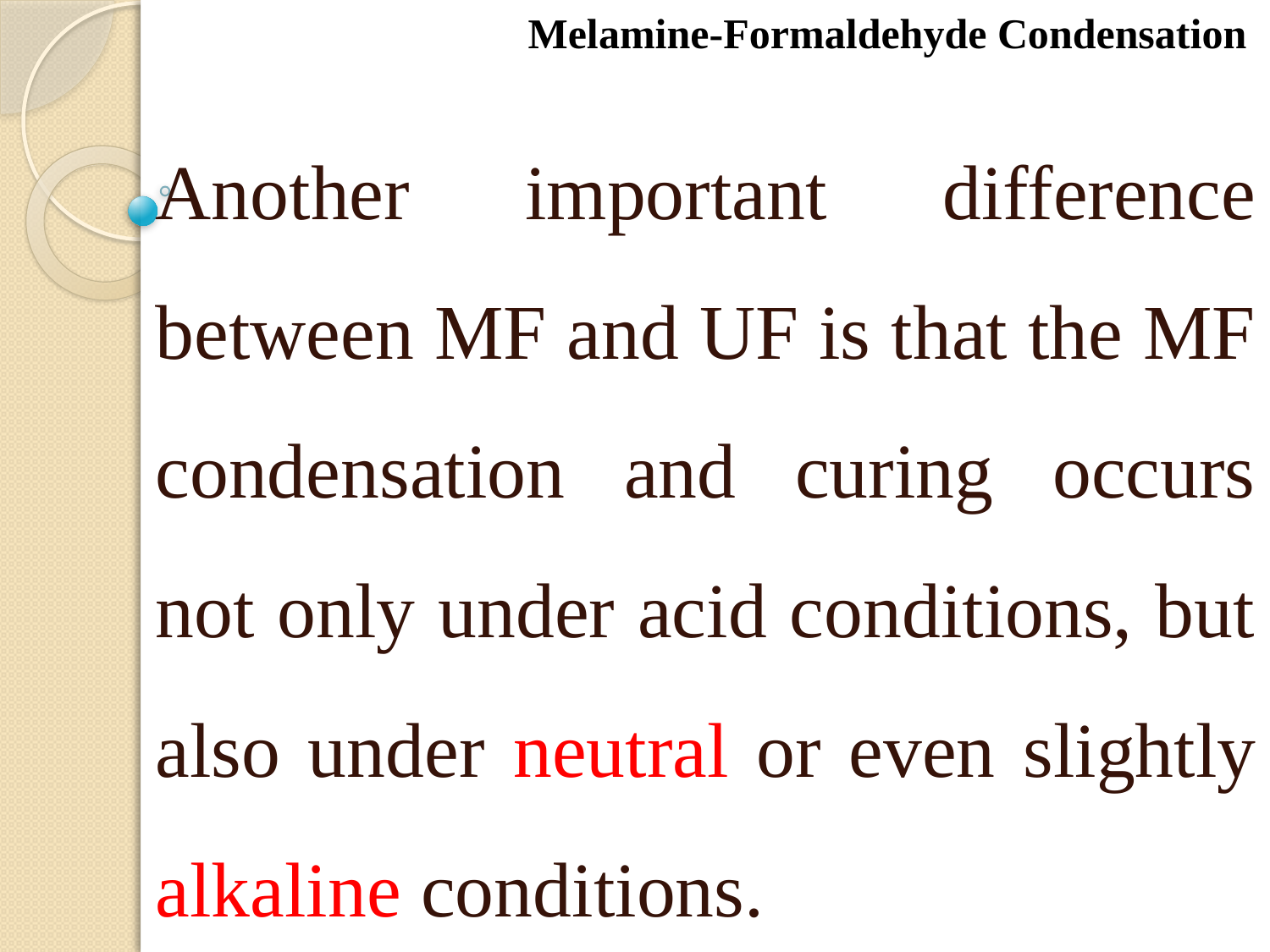

Melamine-Formaldehyde Condensation
Another important difference between MF and UF is that the MF condensation and curing occurs not only under acid conditions, but also under neutral or even slightly alkaline conditions.